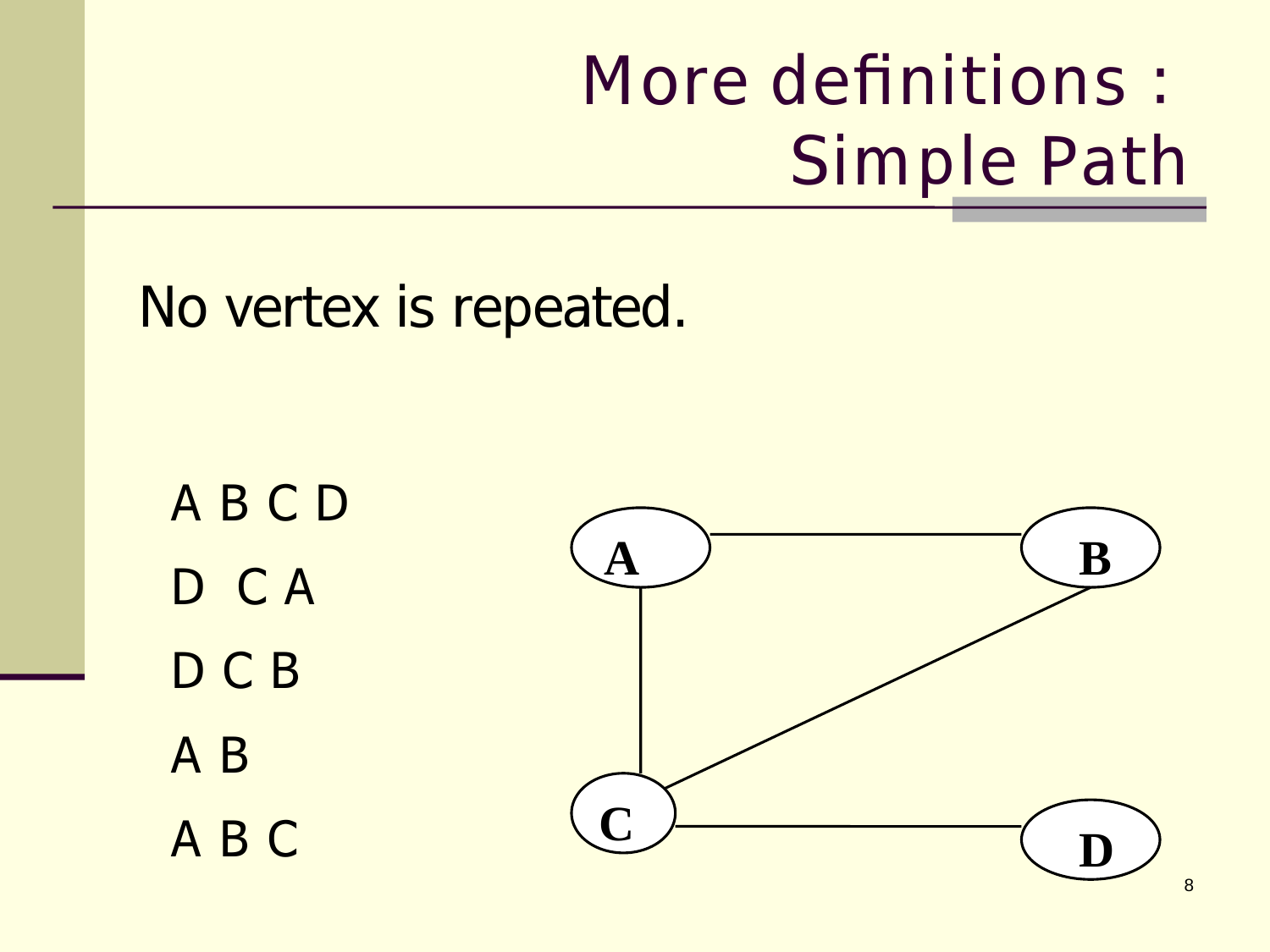

# More definitions : Simple Path
No vertex is repeated.
A B C D
D  C A
D C B
A B
A B C
A
  B

C
  D

8